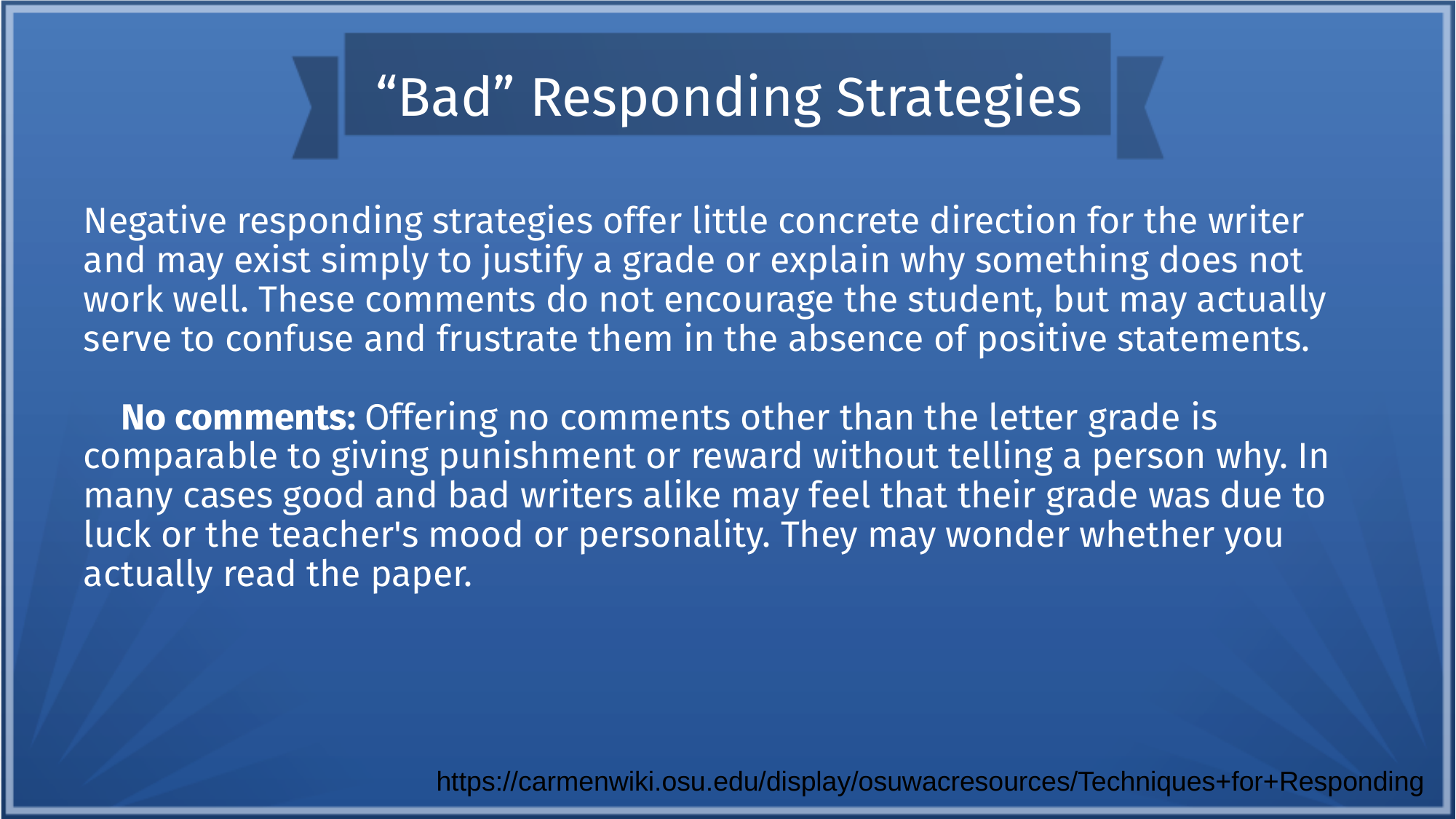

“Bad” Responding Strategies
Negative responding strategies offer little concrete direction for the writer and may exist simply to justify a grade or explain why something does not work well. These comments do not encourage the student, but may actually serve to confuse and frustrate them in the absence of positive statements.

    No comments: Offering no comments other than the letter grade is comparable to giving punishment or reward without telling a person why. In many cases good and bad writers alike may feel that their grade was due to luck or the teacher's mood or personality. They may wonder whether you actually read the paper.

https://carmenwiki.osu.edu/display/osuwacresources/Techniques+for+Responding